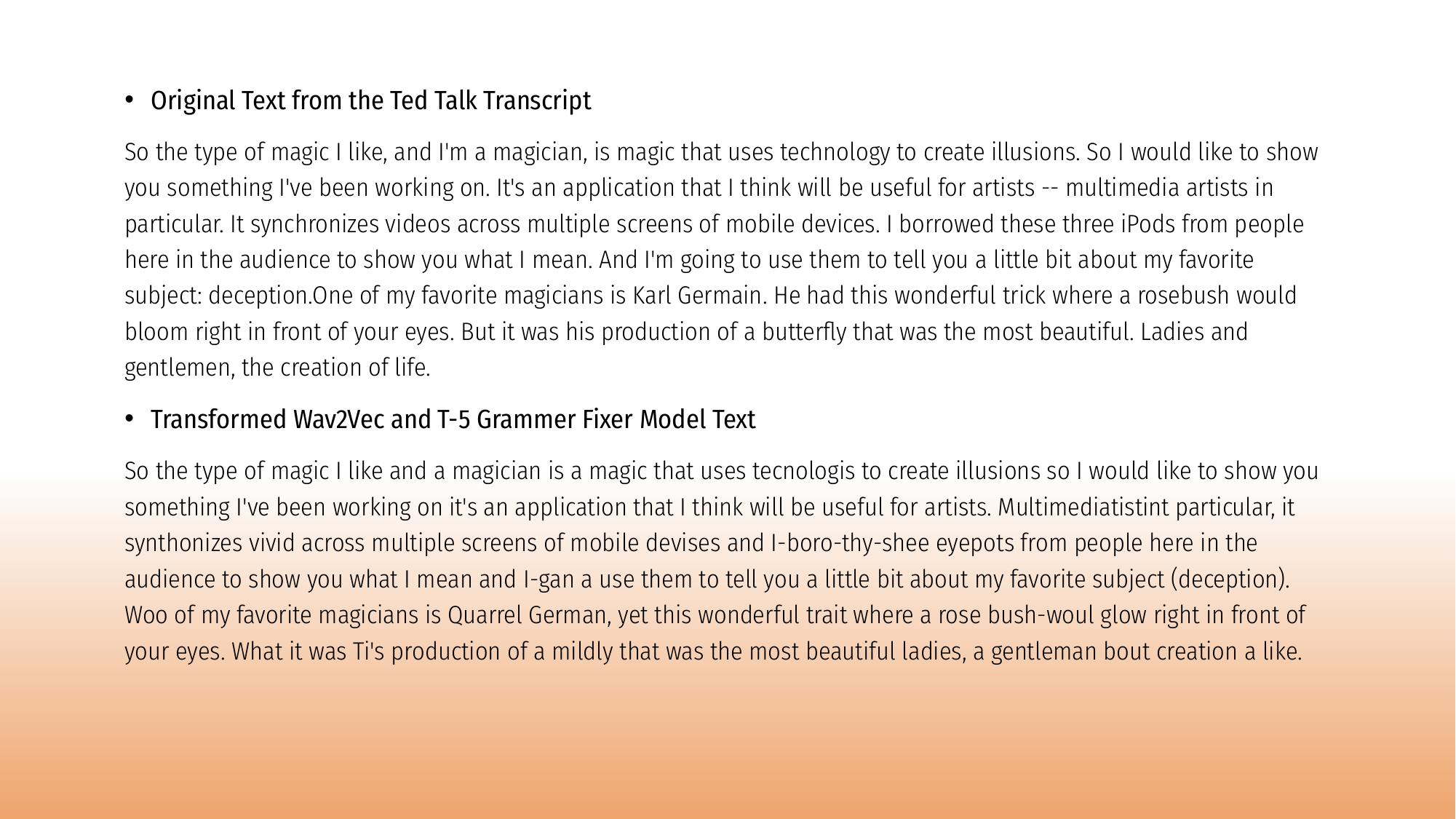

Original Text from the Ted Talk Transcript
So the type of magic I like, and I'm a magician, is magic that uses technology to create illusions. So I would like to show you something I've been working on. It's an application that I think will be useful for artists -- multimedia artists in particular. It synchronizes videos across multiple screens of mobile devices. I borrowed these three iPods from people here in the audience to show you what I mean. And I'm going to use them to tell you a little bit about my favorite subject: deception.One of my favorite magicians is Karl Germain. He had this wonderful trick where a rosebush would bloom right in front of your eyes. But it was his production of a butterfly that was the most beautiful. Ladies and gentlemen, the creation of life.
Transformed Wav2Vec and T-5 Grammer Fixer Model Text
So the type of magic I like and a magician is a magic that uses tecnologis to create illusions so I would like to show you something I've been working on it's an application that I think will be useful for artists. Multimediatistint particular, it synthonizes vivid across multiple screens of mobile devises and I-boro-thy-shee eyepots from people here in the audience to show you what I mean and I-gan a use them to tell you a little bit about my favorite subject (deception). Woo of my favorite magicians is Quarrel German, yet this wonderful trait where a rose bush-woul glow right in front of your eyes. What it was Ti's production of a mildly that was the most beautiful ladies, a gentleman bout creation a like.